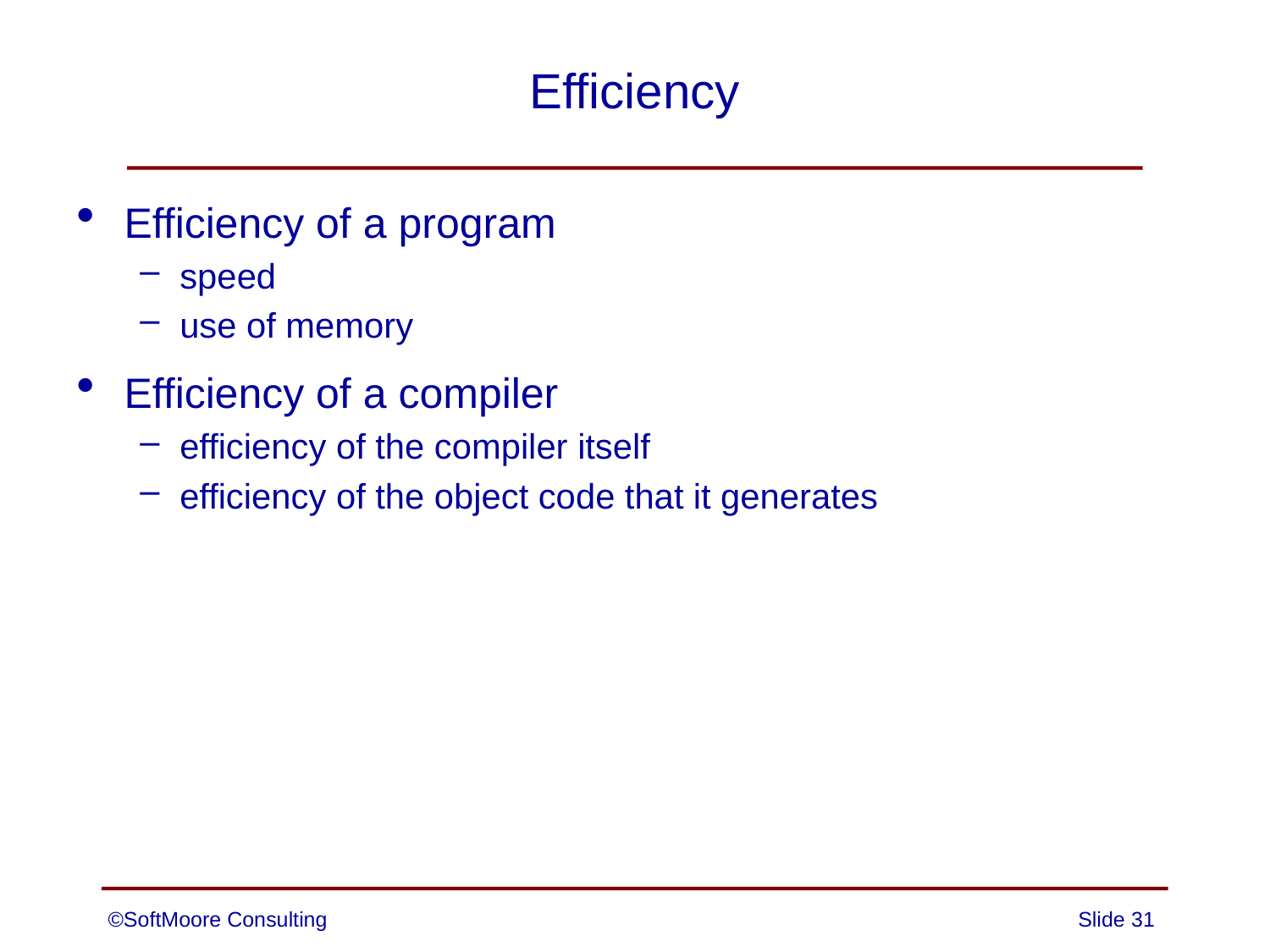

# Efficiency
Efficiency of a program
speed
use of memory
Efficiency of a compiler
efficiency of the compiler itself
efficiency of the object code that it generates
©SoftMoore Consulting
Slide 31